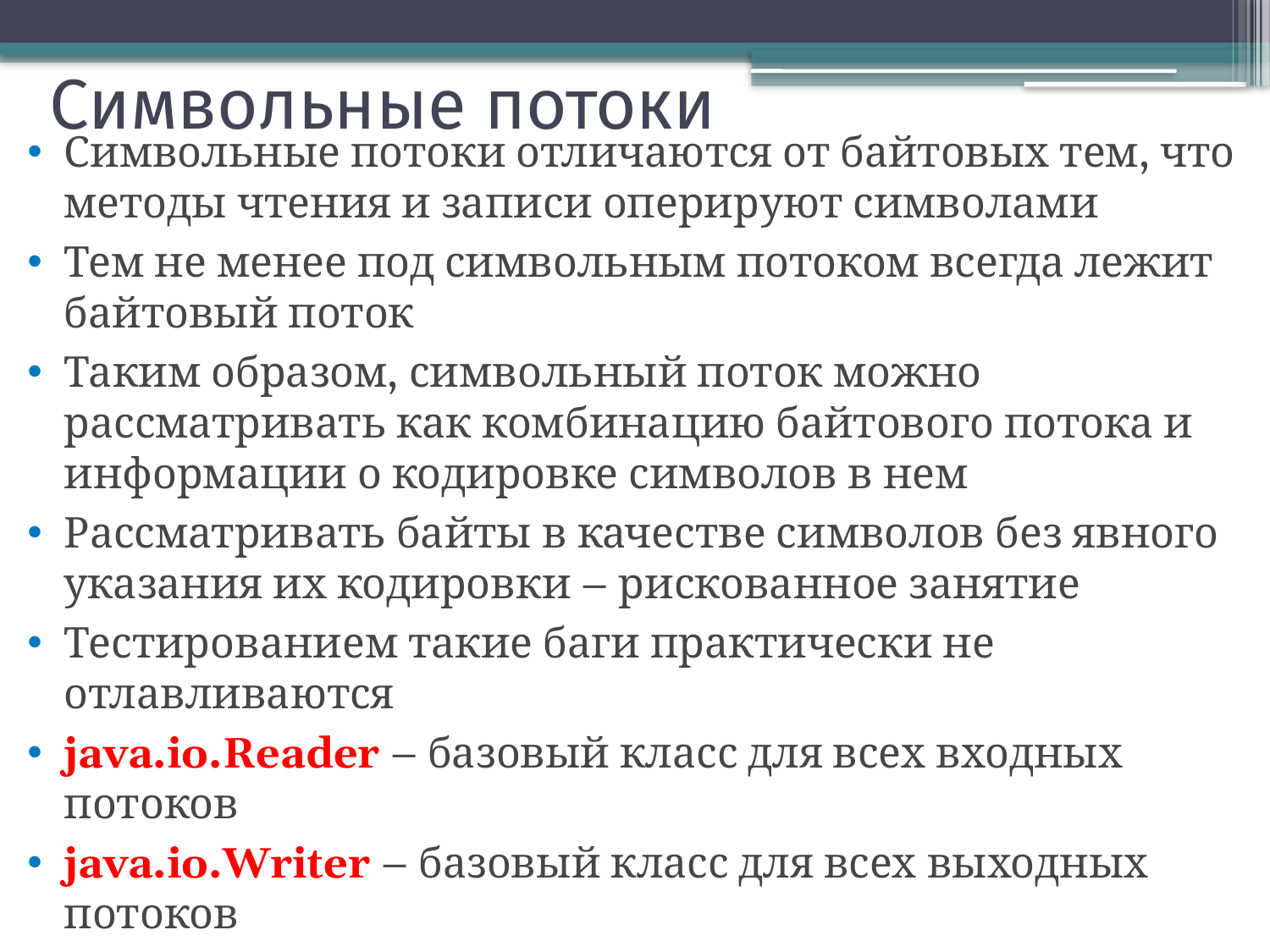

Символьные потоки
Символьные потоки отличаются от байтовых тем, что методы чтения и записи оперируют символами
Тем не менее под символьным потоком всегда лежит байтовый поток
Таким образом, символьный поток можно рассматривать как комбинацию байтового потока и информации о кодировке символов в нем
Рассматривать байты в качестве символов без явного указания их кодировки – рискованное занятие
Тестированием такие баги практически не отлавливаются
java.io.Reader – базовый класс для всех входных потоков
java.io.Writer – базовый класс для всех выходных потоков